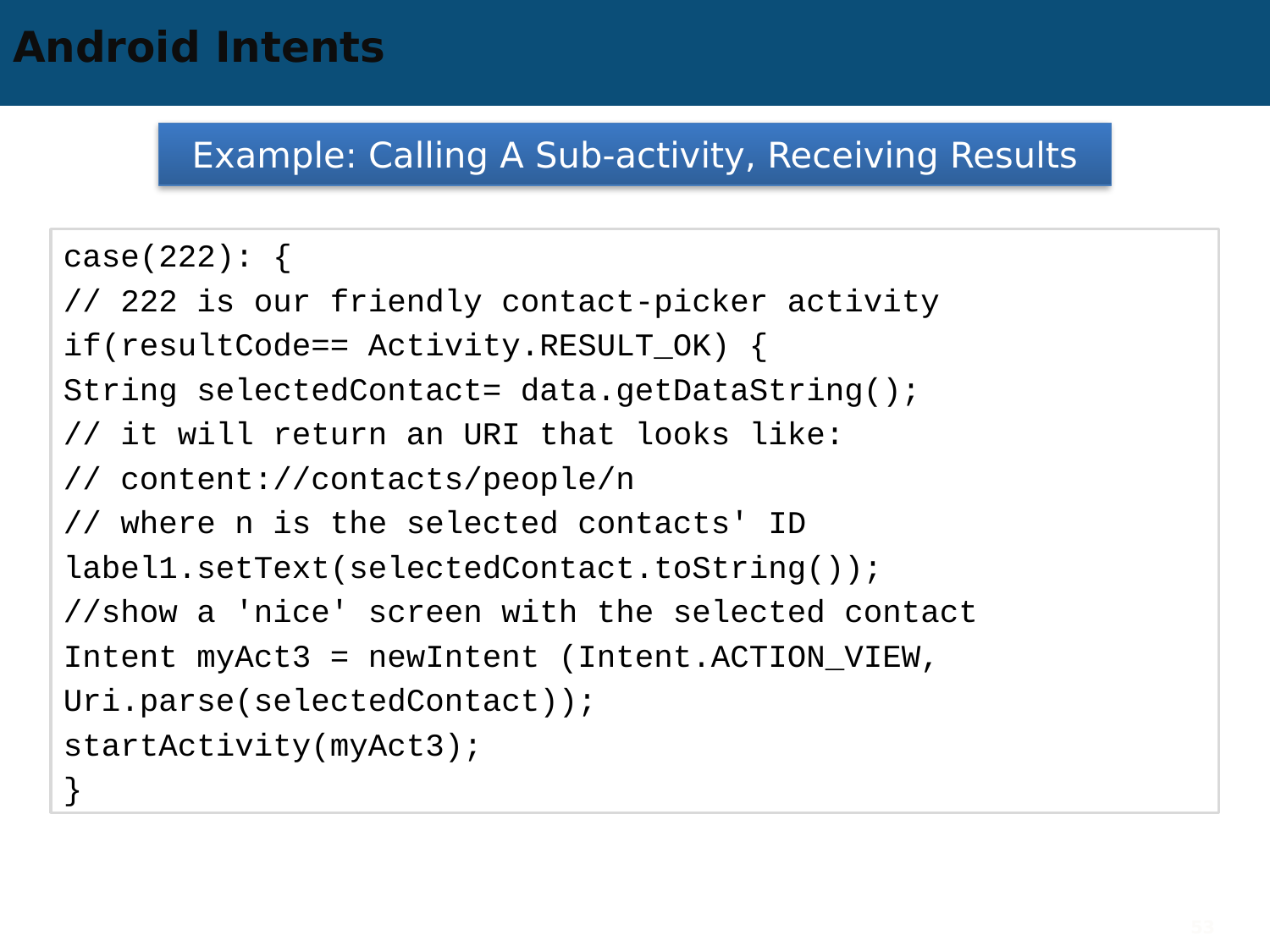

# Android Intents
Example: Calling A Sub-activity, Receiving Results
case(222): {
// 222 is our friendly contact-picker activity
if(resultCode== Activity.RESULT_OK) {
String selectedContact= data.getDataString();
// it will return an URI that looks like:
// content://contacts/people/n
// where n is the selected contacts' ID
label1.setText(selectedContact.toString());
//show a 'nice' screen with the selected contact
Intent myAct3 = newIntent (Intent.ACTION_VIEW,
Uri.parse(selectedContact));
startActivity(myAct3);
}